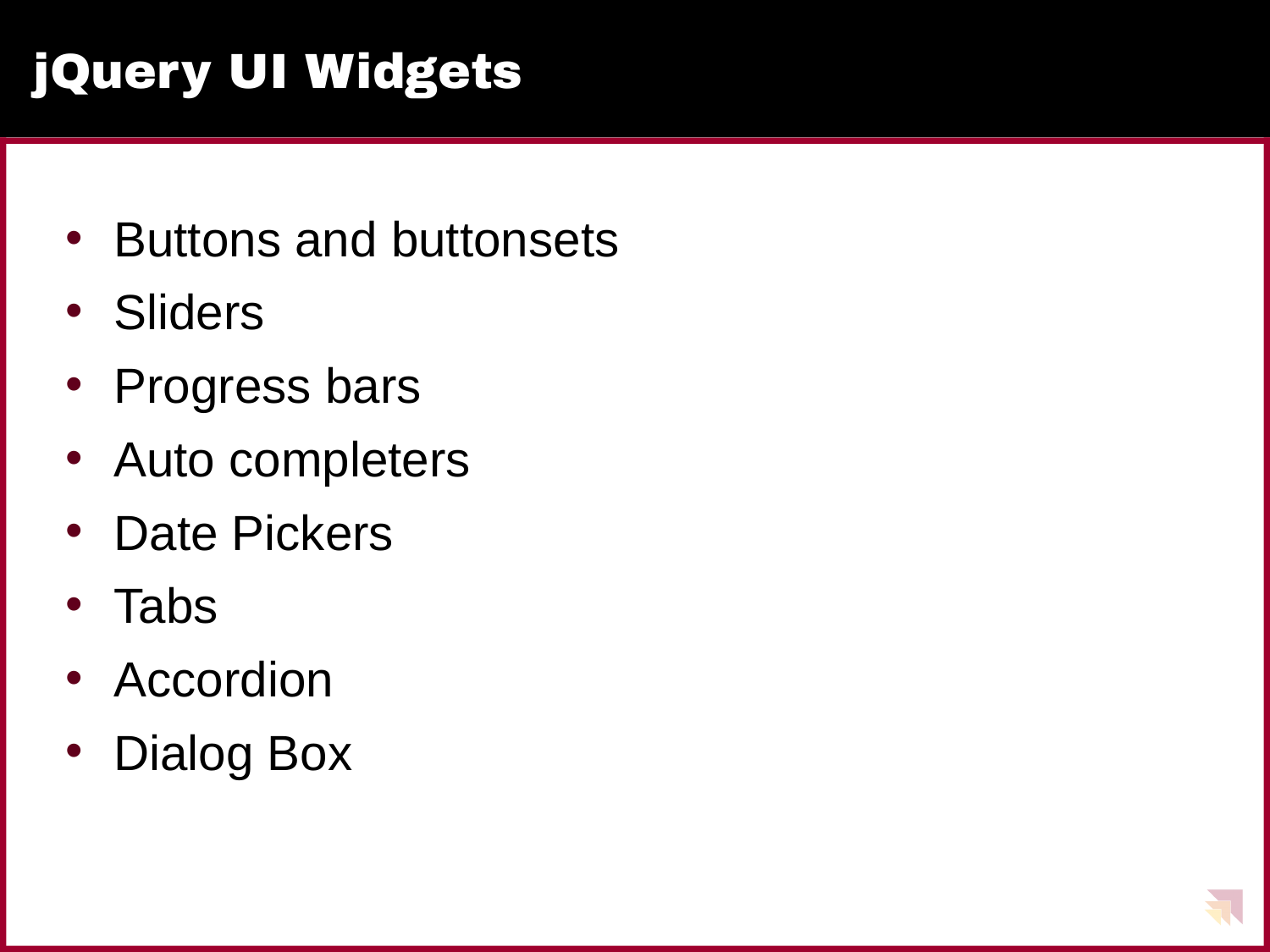

# jQuery UI Widgets
Buttons and buttonsets
Sliders
Progress bars
Auto completers
Date Pickers
Tabs
Accordion
Dialog Box